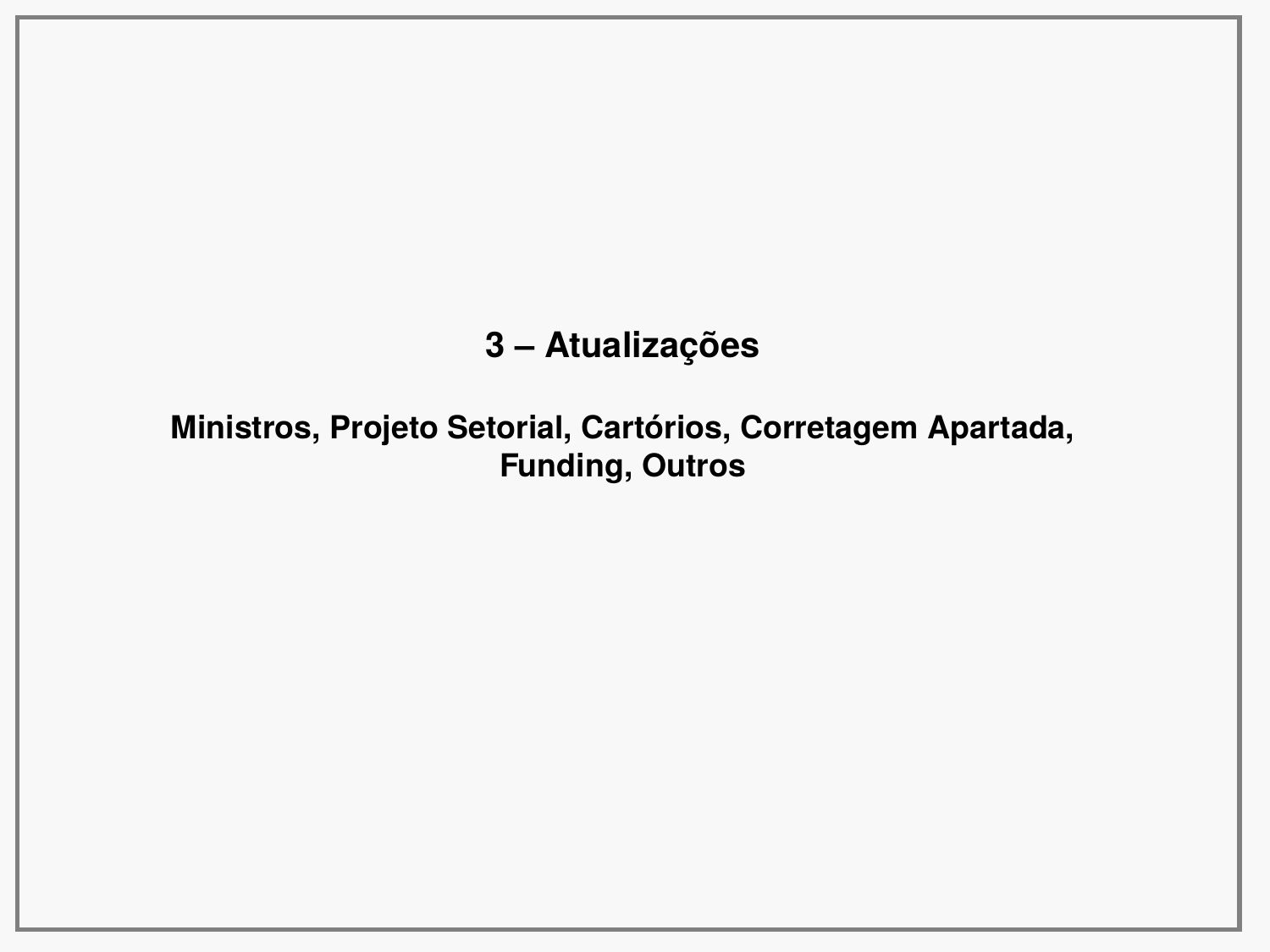

3 – Atualizações

Ministros, Projeto Setorial, Cartórios, Corretagem Apartada, Funding, Outros